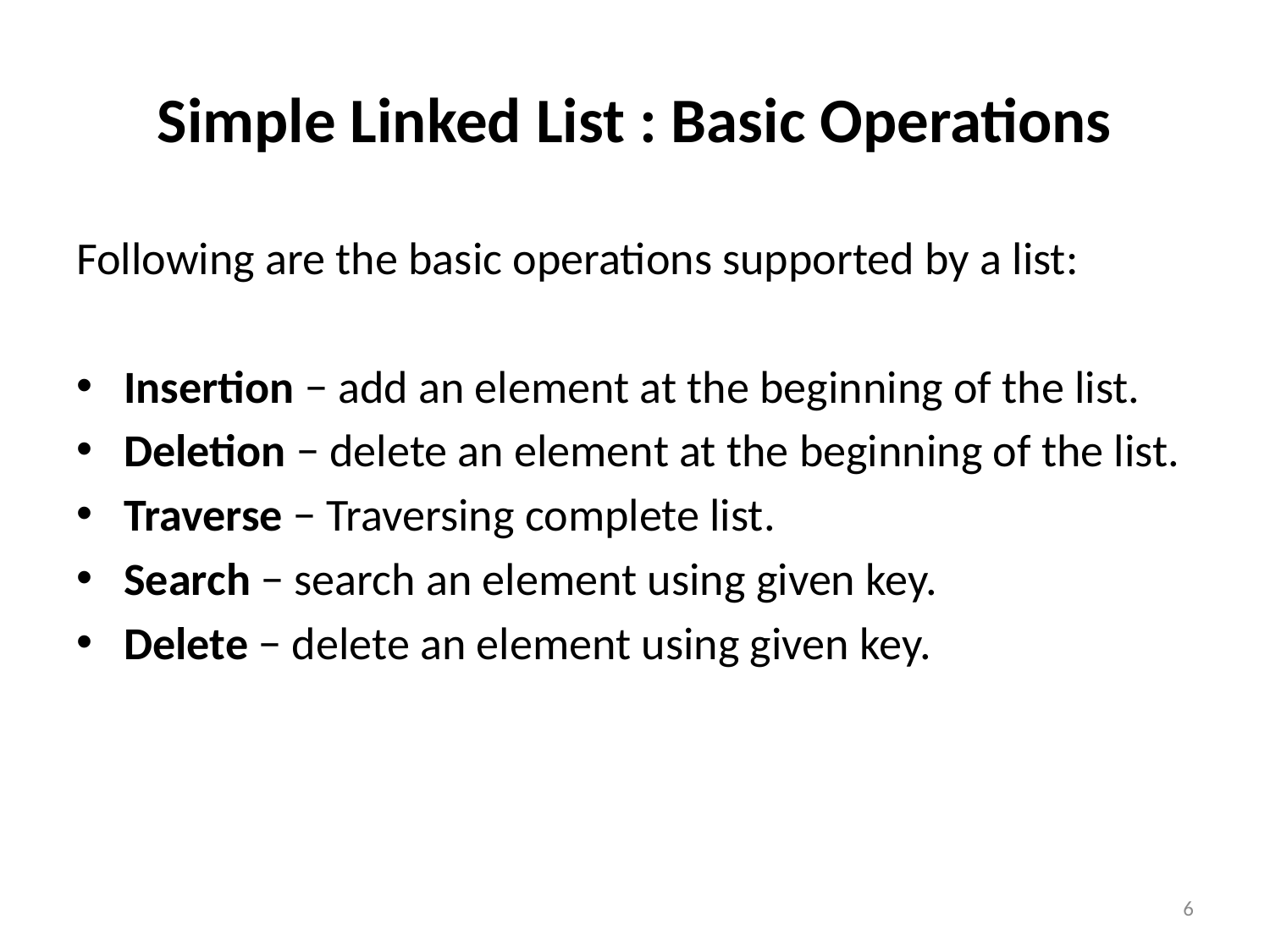

# Simple Linked List : Basic Operations
Following are the basic operations supported by a list:

Insertion − add an element at the beginning of the list.
Deletion − delete an element at the beginning of the list.
Traverse − Traversing complete list.
Search − search an element using given key.
Delete − delete an element using given key.

6